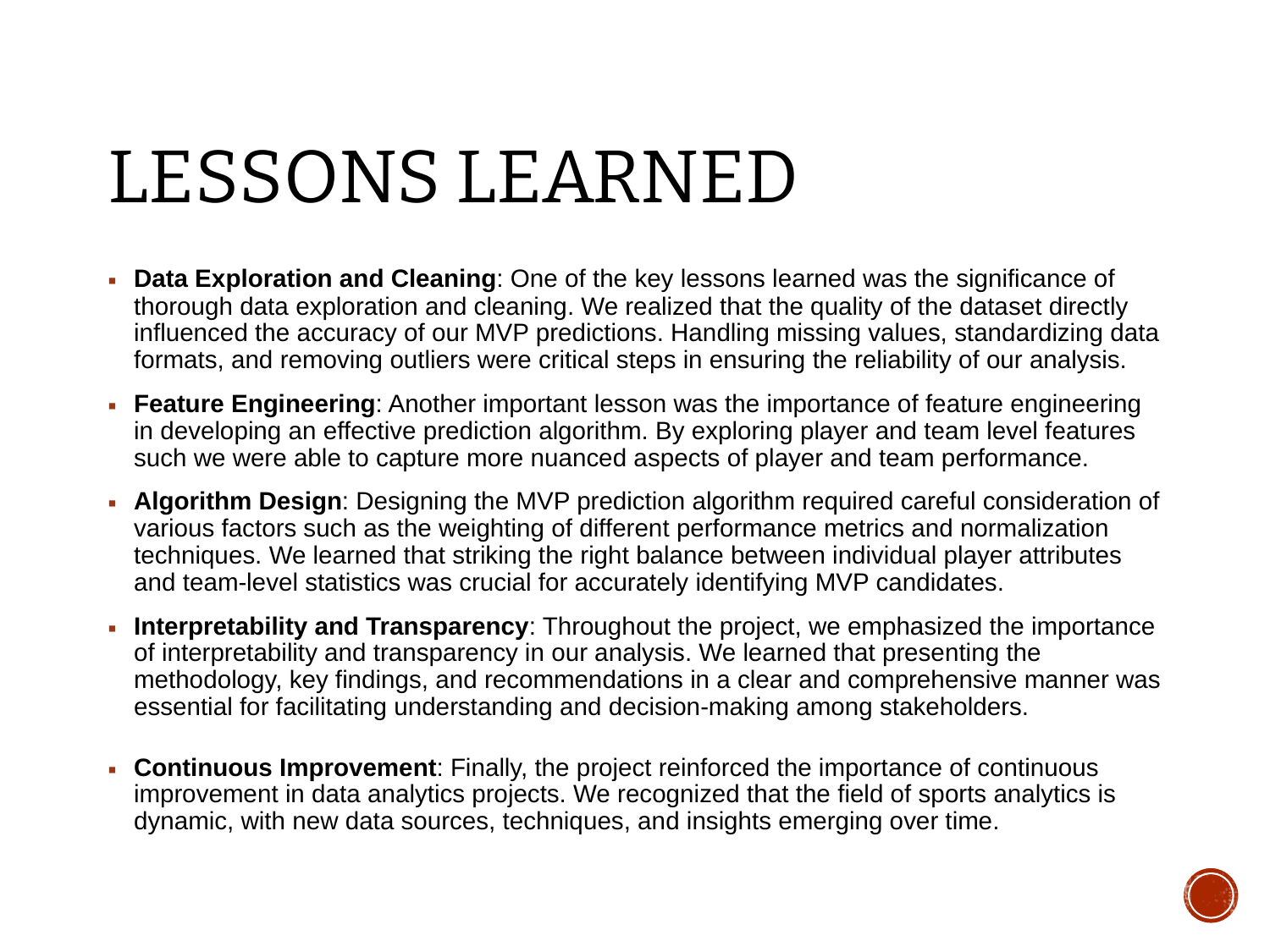

# LESSONS LEARNED
Data Exploration and Cleaning: One of the key lessons learned was the significance of thorough data exploration and cleaning. We realized that the quality of the dataset directly influenced the accuracy of our MVP predictions. Handling missing values, standardizing data formats, and removing outliers were critical steps in ensuring the reliability of our analysis.
Feature Engineering: Another important lesson was the importance of feature engineering in developing an effective prediction algorithm. By exploring player and team level features such we were able to capture more nuanced aspects of player and team performance.
Algorithm Design: Designing the MVP prediction algorithm required careful consideration of various factors such as the weighting of different performance metrics and normalization techniques. We learned that striking the right balance between individual player attributes and team-level statistics was crucial for accurately identifying MVP candidates.
Interpretability and Transparency: Throughout the project, we emphasized the importance of interpretability and transparency in our analysis. We learned that presenting the methodology, key findings, and recommendations in a clear and comprehensive manner was essential for facilitating understanding and decision-making among stakeholders.
Continuous Improvement: Finally, the project reinforced the importance of continuous improvement in data analytics projects. We recognized that the field of sports analytics is dynamic, with new data sources, techniques, and insights emerging over time.